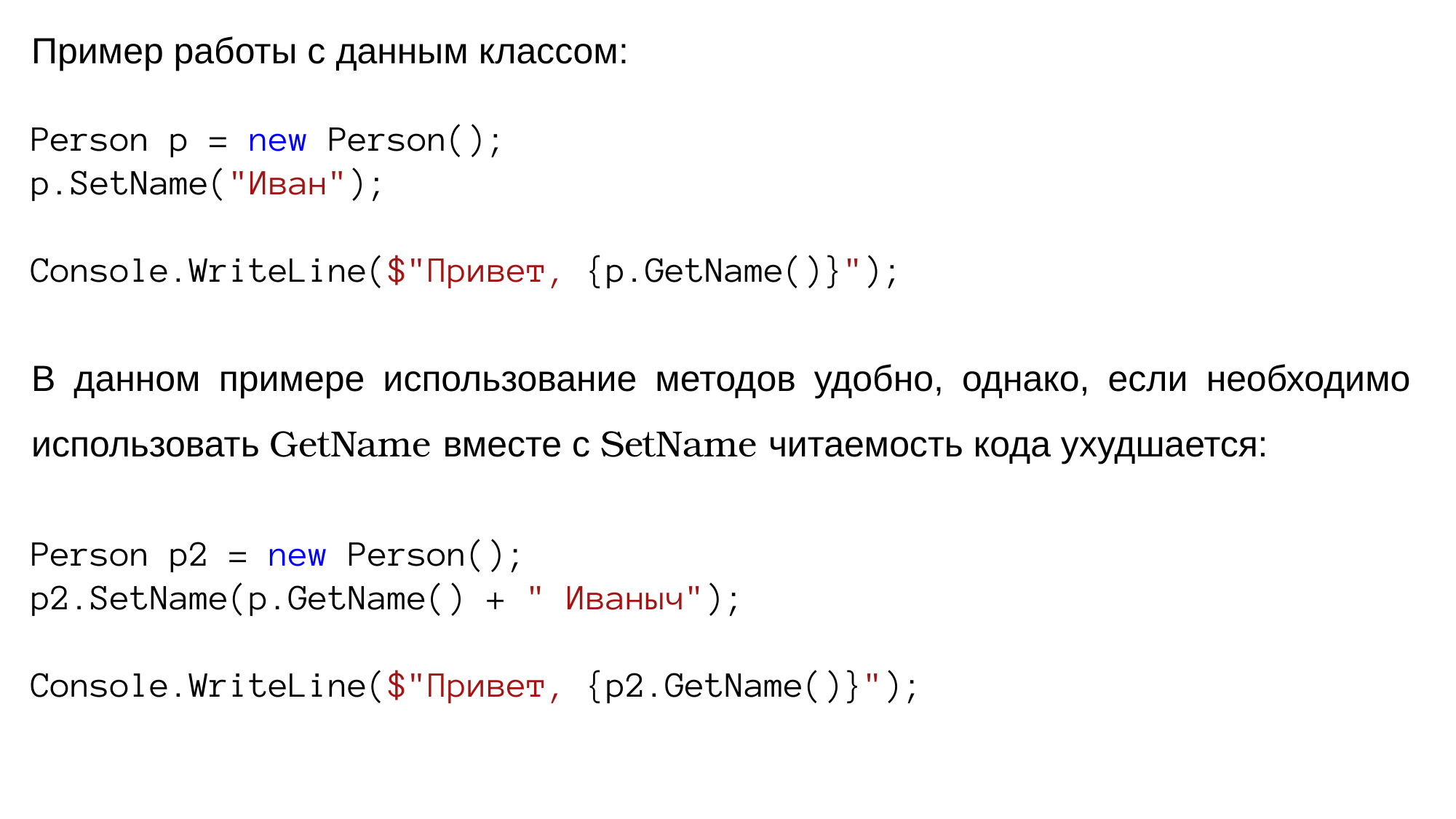

Пример работы с данным классом:

Person p = new Person();
p.SetName("Иван");
Console.WriteLine($"Привет, {p.GetName()}");

В данном примере использование методов удобно, однако, если необходимо использовать GetName вместе с SetName читаемость кода ухудшается:

Person p2 = new Person();
p2.SetName(p.GetName() + " Иваныч");

Console.WriteLine($"Привет, {p2.GetName()}");